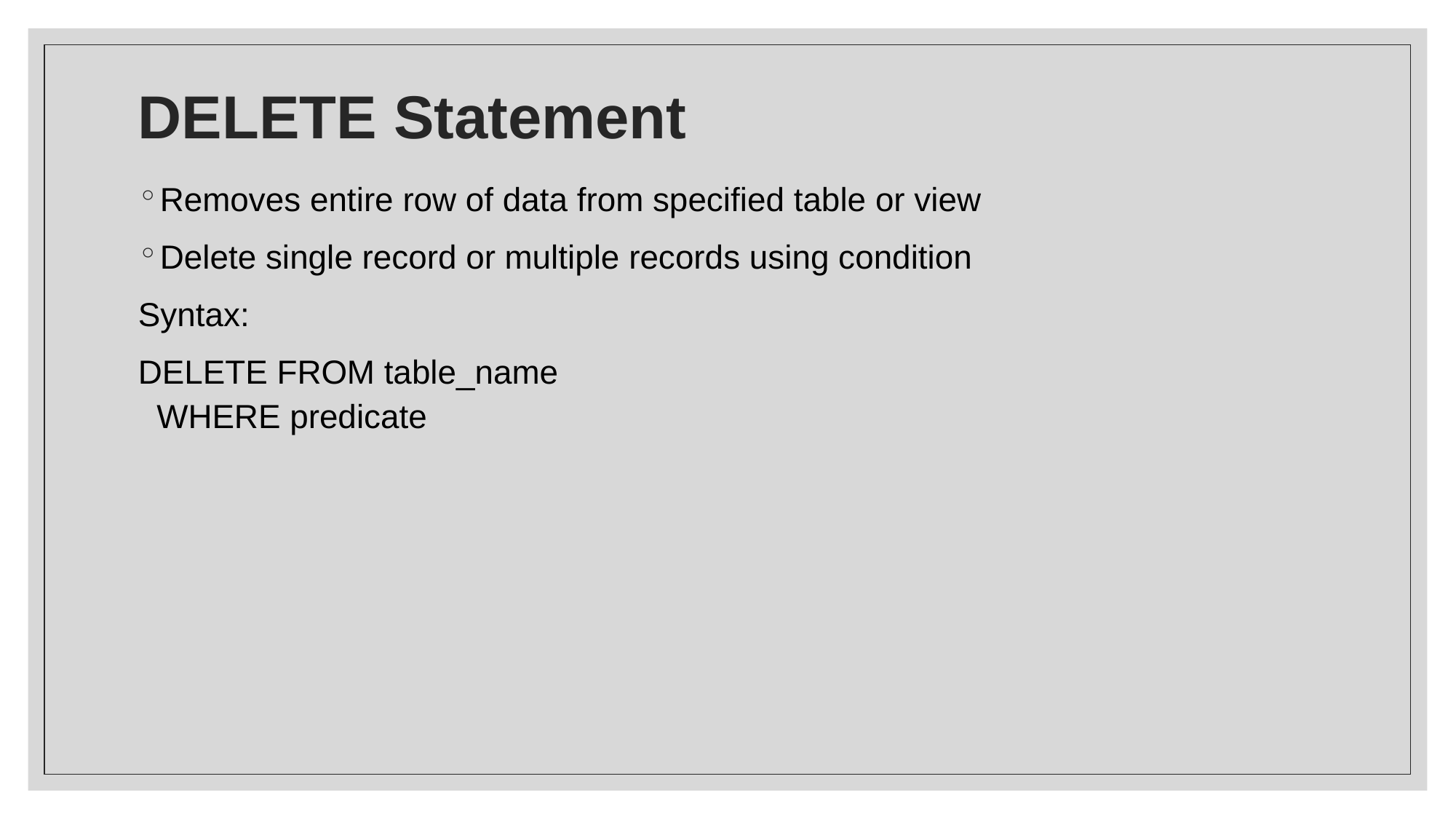

# DELETE Statement
Removes entire row of data from specified table or view
Delete single record or multiple records using condition
Syntax:
DELETE FROM table_name
  WHERE predicate